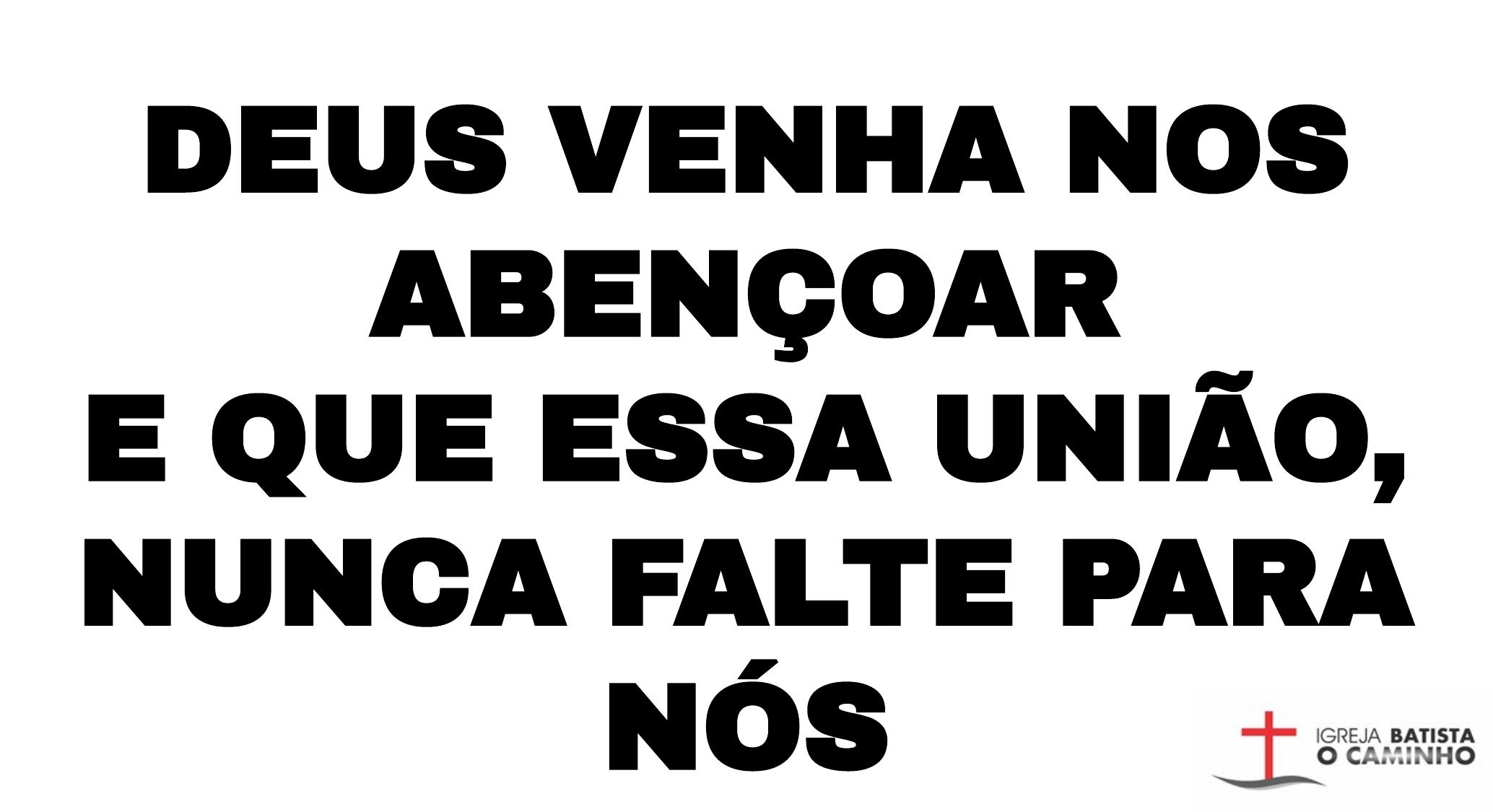

DEUS VENHA NOS ABENÇOAR
E QUE ESSA UNIÃO, NUNCA FALTE PARA NÓS